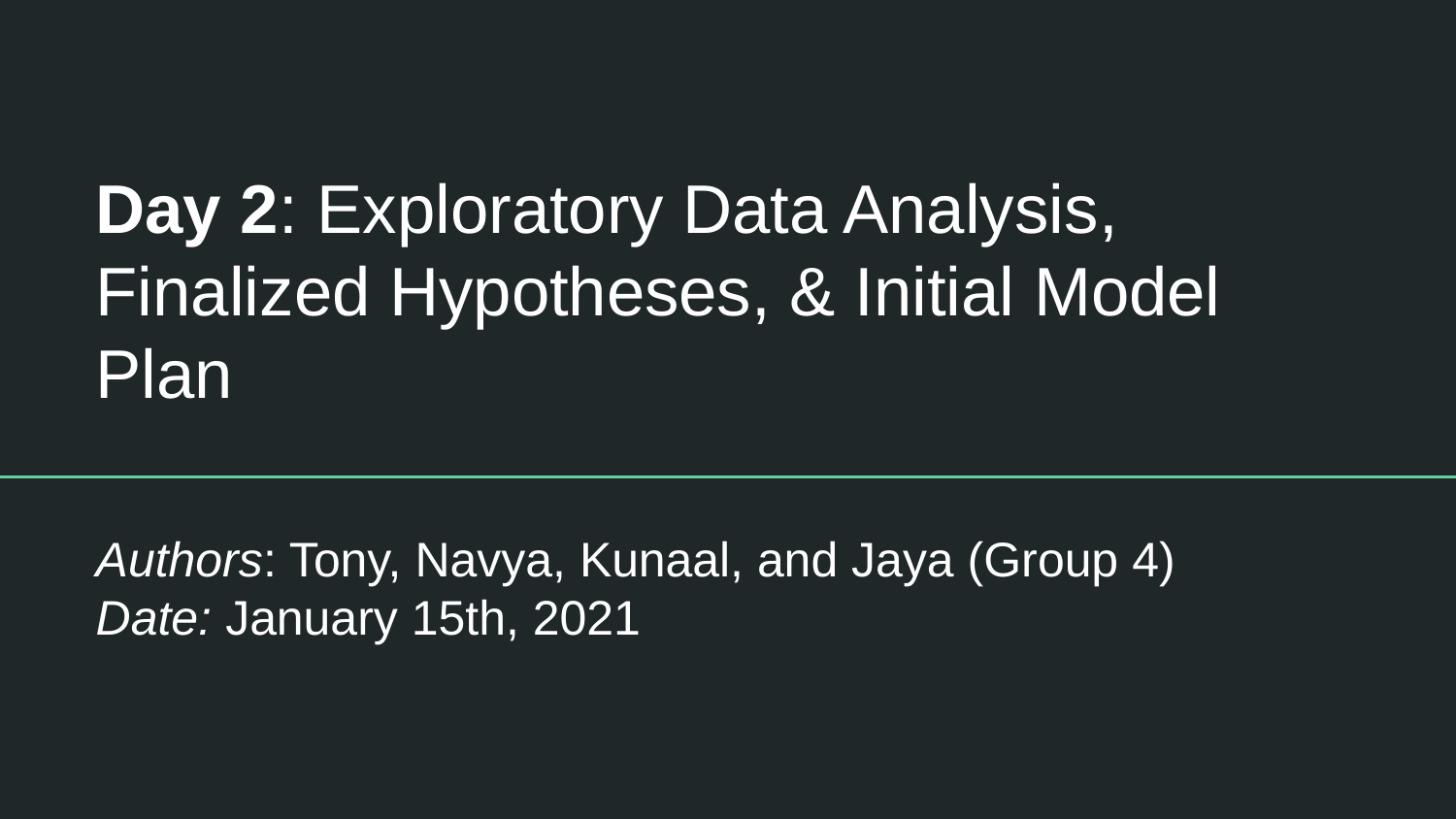

# Day 2: Exploratory Data Analysis, Finalized Hypotheses, & Initial Model Plan

Authors: Tony, Navya, Kunaal, and Jaya (Group 4)
Date: January 15th, 2021